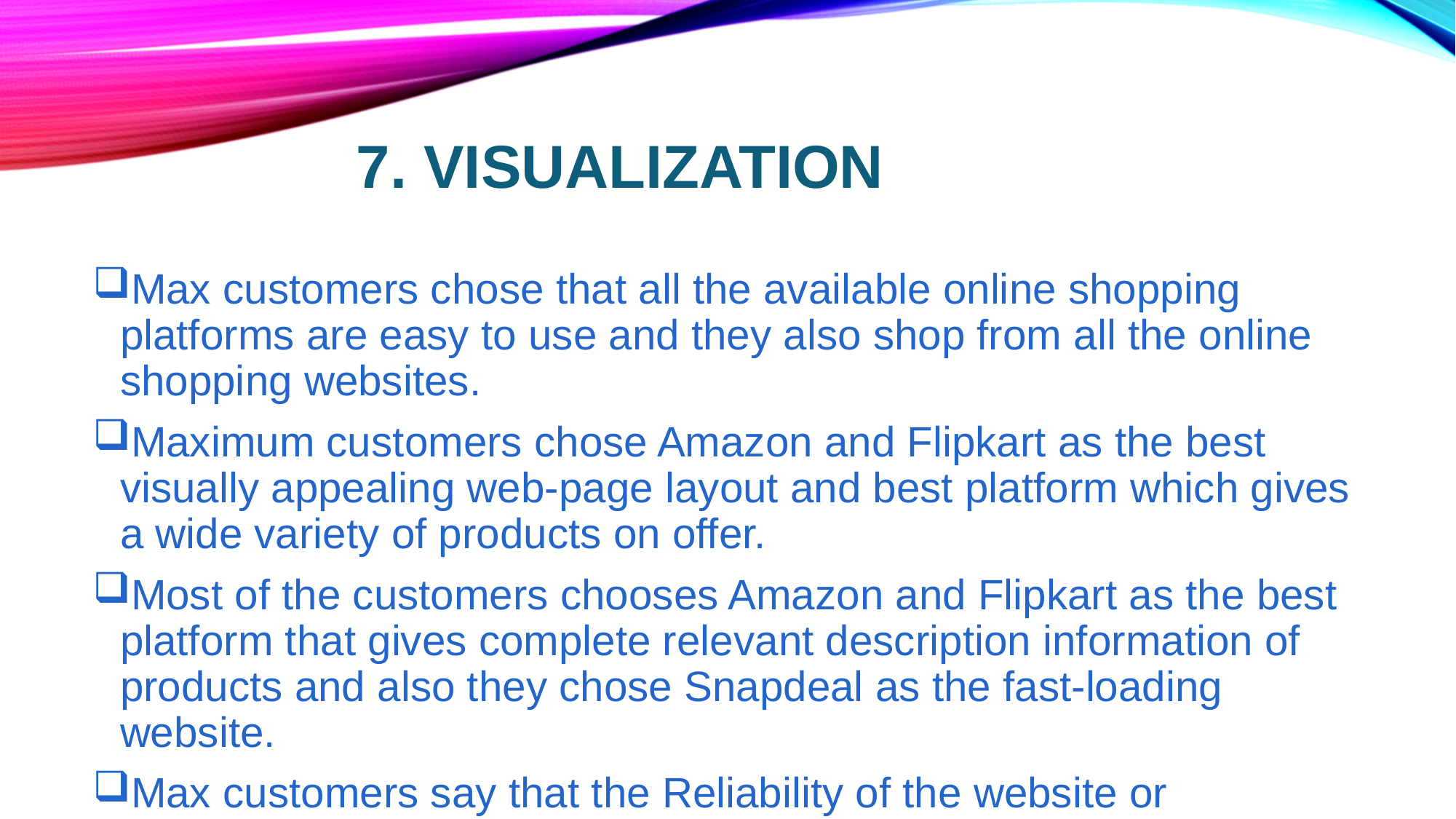

# 7. Visualization
Max customers chose that all the available online shopping platforms are easy to use and they also shop from all the online shopping websites.
Maximum customers chose Amazon and Flipkart as the best visually appealing web-page layout and best platform which gives a wide variety of products on offer.
Most of the customers chooses Amazon and Flipkart as the best platform that gives complete relevant description information of products and also they chose Snapdeal as the fast-loading website.
Max customers say that the Reliability of the website or application and quickness to complete the purchase is good with Amazon.